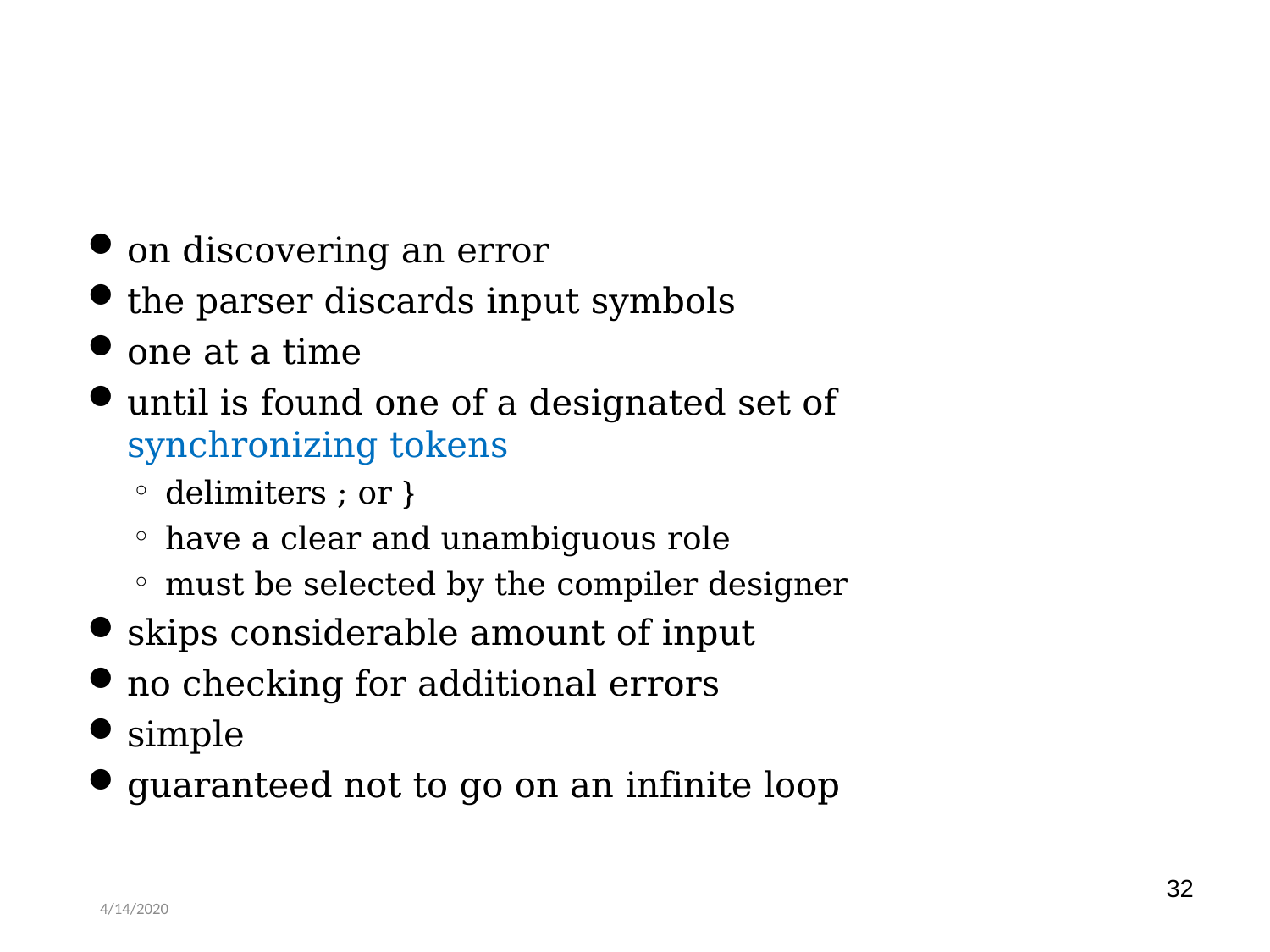

on discovering an error
the parser discards input symbols
one at a time
until is found one of a designated set of synchronizing tokens
delimiters ; or }
have a clear and unambiguous role
must be selected by the compiler designer
skips considerable amount of input
no checking for additional errors
simple
guaranteed not to go on an infinite loop
32
4/14/2020